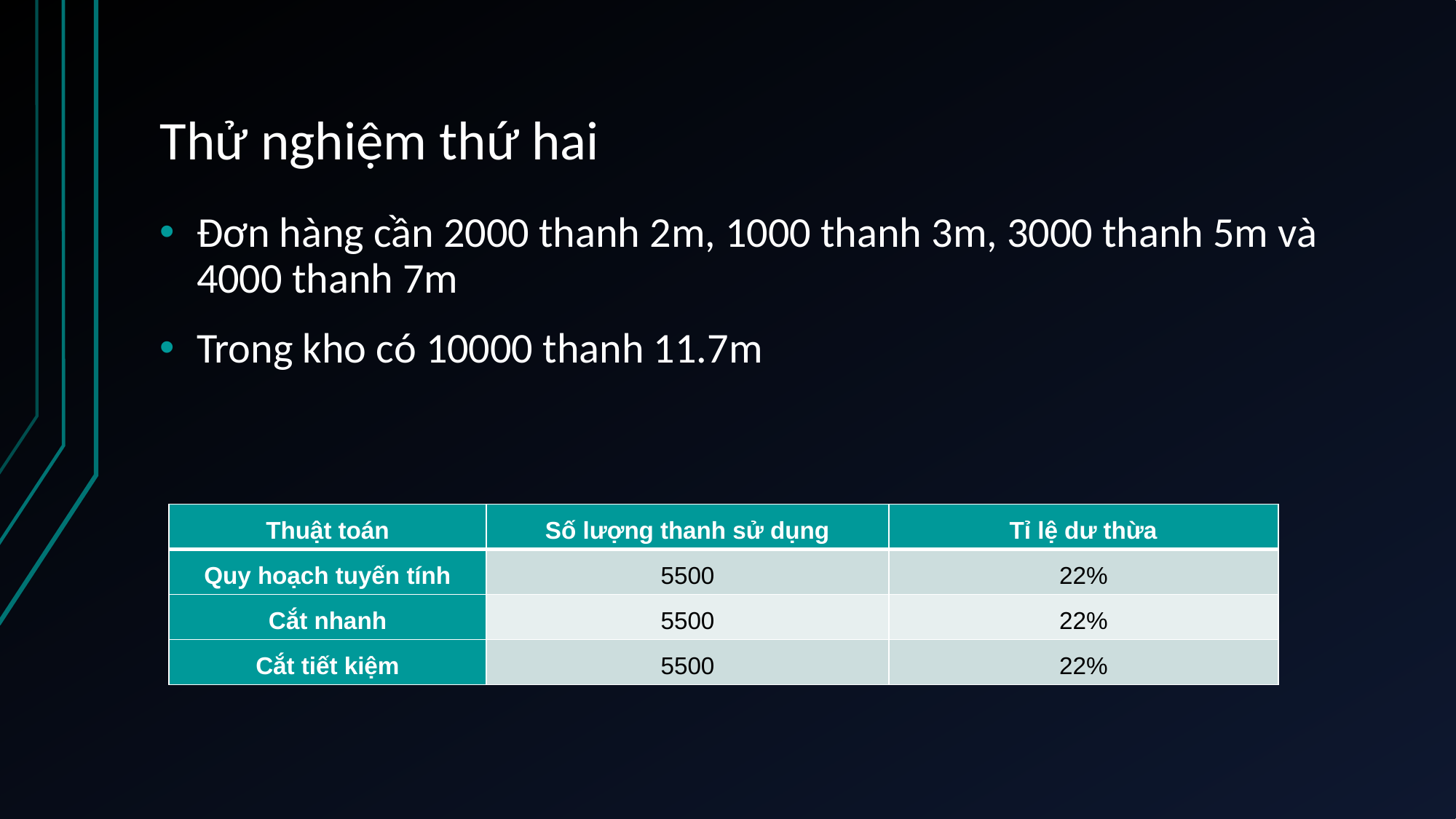

# Thử nghiệm thứ hai
Đơn hàng cần 2000 thanh 2m, 1000 thanh 3m, 3000 thanh 5m và 4000 thanh 7m
Trong kho có 10000 thanh 11.7m
| Thuật toán | Số lượng thanh sử dụng | Tỉ lệ dư thừa |
| --- | --- | --- |
| Quy hoạch tuyến tính | 5500 | 22% |
| Cắt nhanh | 5500 | 22% |
| Cắt tiết kiệm | 5500 | 22% |